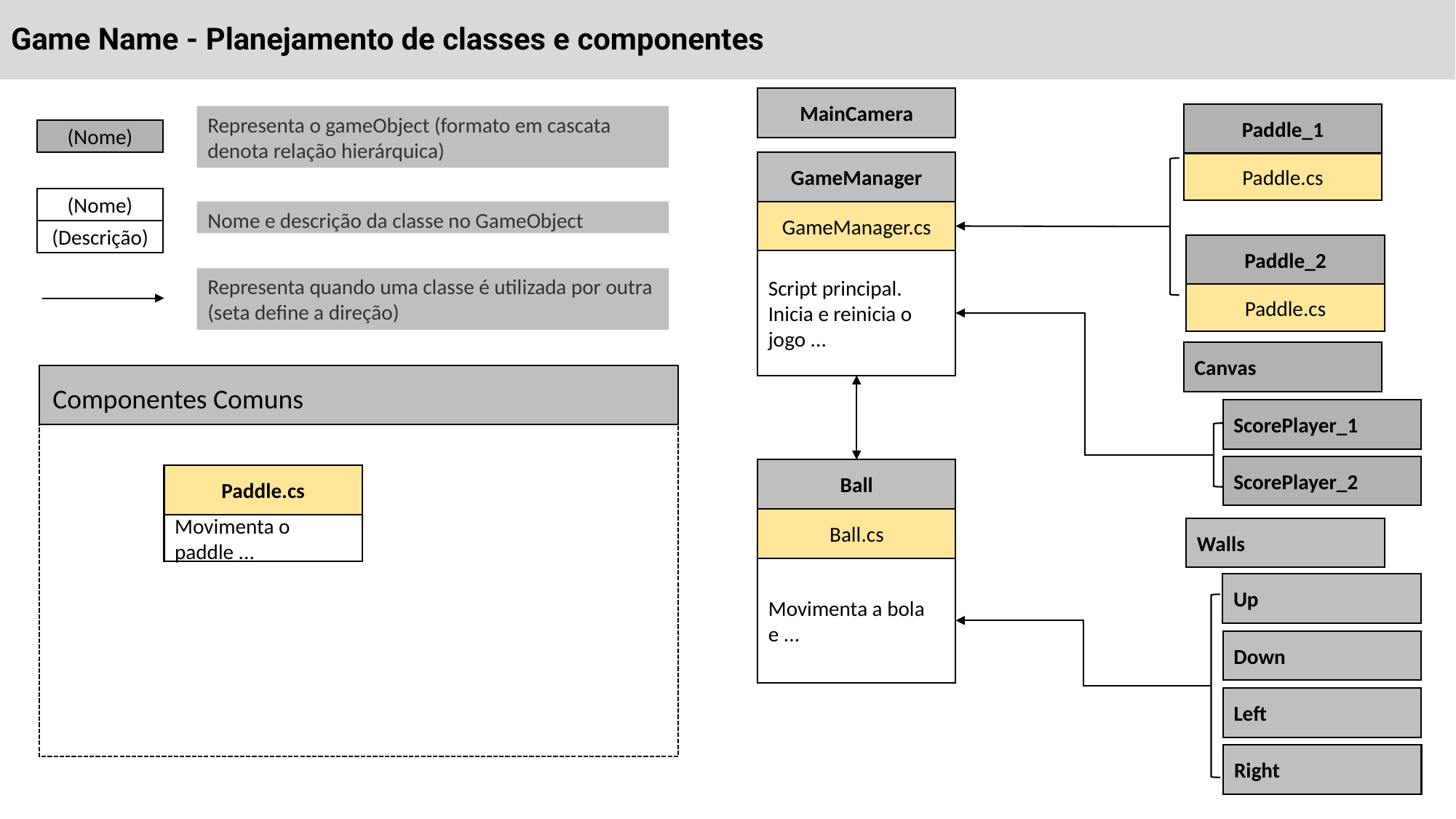

# Game Name - Planejamento de classes e componentes
MainCamera
Paddle_1
Paddle.cs

Paddle_2
Paddle.cs
Representa o gameObject (formato em cascata denota relação hierárquica)
(Nome)
(Nome)
(Descrição)
Nome e descrição da classe no GameObject
Representa quando uma classe é utilizada por outra (seta define a direção)
GameManager
GameManager.cs
Script principal. Inicia e reinicia o jogo ...
Canvas
ScorePlayer_1

ScorePlayer_2

Componentes Comuns
Ball
Ball.cs
Movimenta a bola e ...
Paddle.cs
Movimenta o paddle ...
Walls
Up

Down
Left
Right